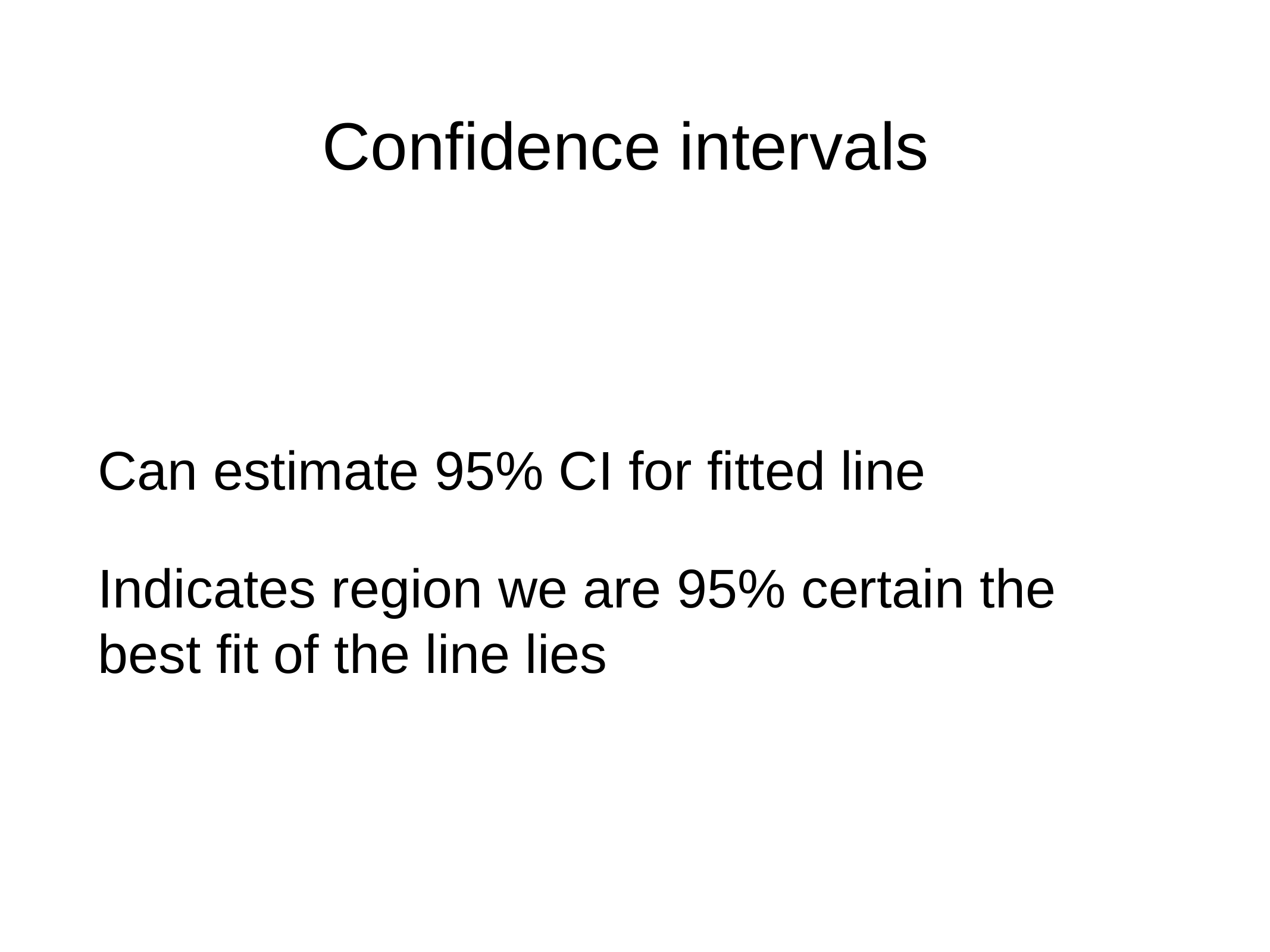

# Confidence intervals
Can estimate 95% CI for fitted line
Indicates region we are 95% certain the best fit of the line lies